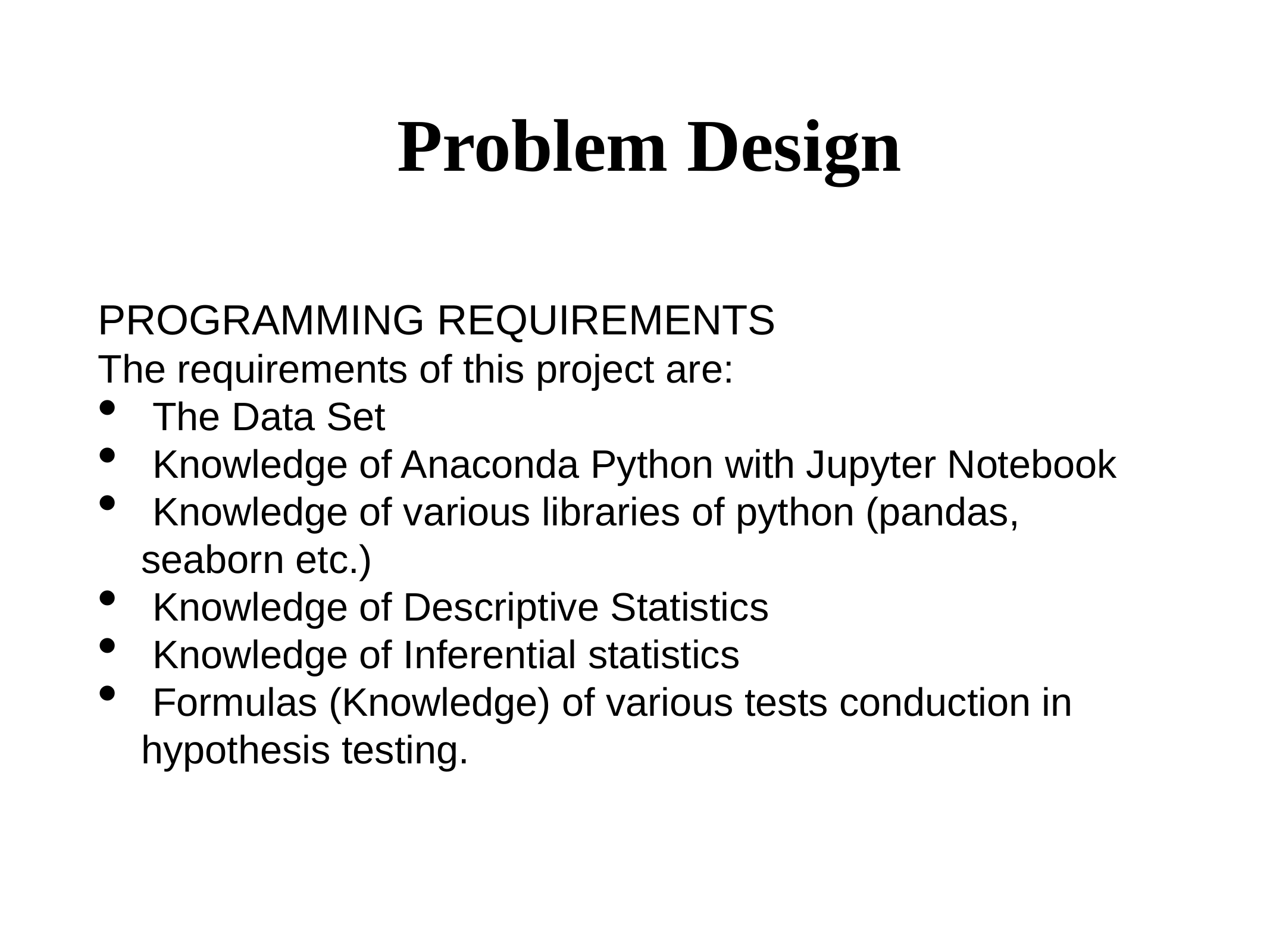

# Problem Design
PROGRAMMING REQUIREMENTS
The requirements of this project are:
 The Data Set
 Knowledge of Anaconda Python with Jupyter Notebook
 Knowledge of various libraries of python (pandas, seaborn etc.)
 Knowledge of Descriptive Statistics
 Knowledge of Inferential statistics
 Formulas (Knowledge) of various tests conduction in hypothesis testing.